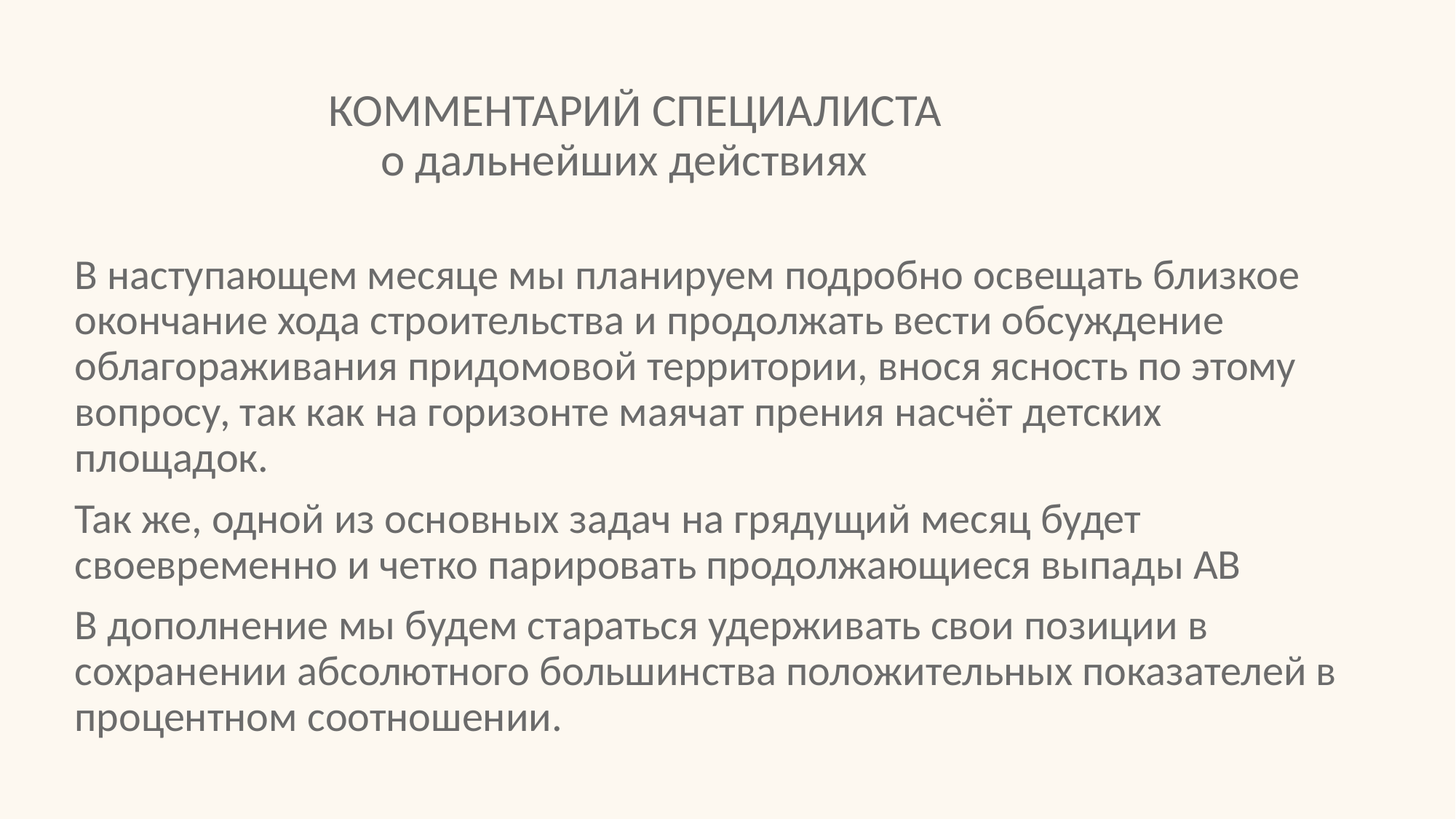

# КОММЕНТАРИЙ СПЕЦИАЛИСТА о дальнейших действиях
В наступающем месяце мы планируем подробно освещать близкое окончание хода строительства и продолжать вести обсуждение облагораживания придомовой территории, внося ясность по этому вопросу, так как на горизонте маячат прения насчёт детских площадок.
Так же, одной из основных задач на грядущий месяц будет своевременно и четко парировать продолжающиеся выпады АВ
В дополнение мы будем стараться удерживать свои позиции в сохранении абсолютного большинства положительных показателей в процентном соотношении.